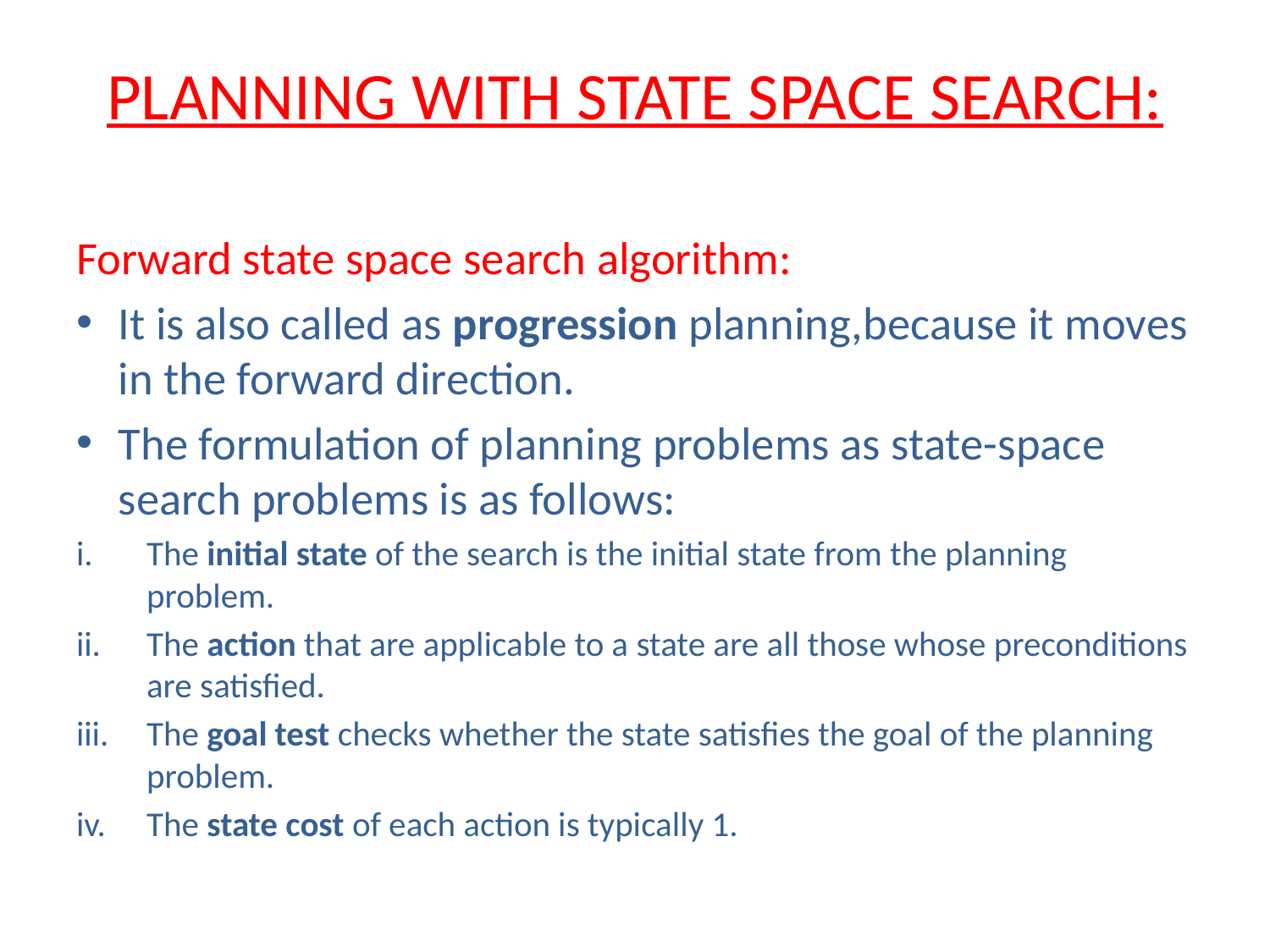

# PLANNING WITH STATE SPACE SEARCH:
Forward state space search algorithm:
It is also called as progression planning,because it moves in the forward direction.
The formulation of planning problems as state-space search problems is as follows:
The initial state of the search is the initial state from the planning problem.
The action that are applicable to a state are all those whose preconditions are satisfied.
The goal test checks whether the state satisfies the goal of the planning problem.
The state cost of each action is typically 1.